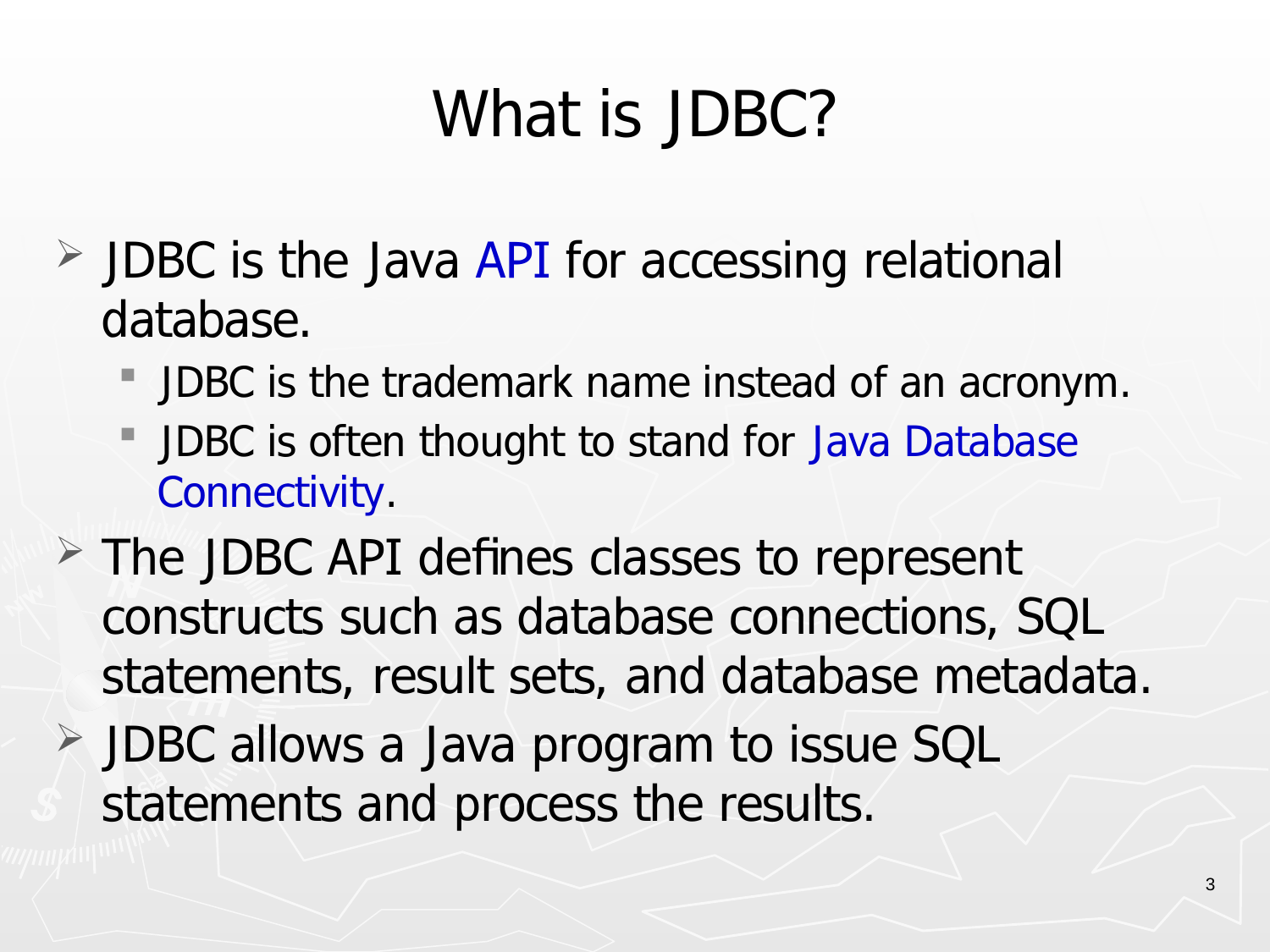

# What is JDBC?
JDBC is the Java API for accessing relational database.
JDBC is the trademark name instead of an acronym.
JDBC is often thought to stand for Java Database Connectivity.
The JDBC API defines classes to represent constructs such as database connections, SQL statements, result sets, and database metadata.
JDBC allows a Java program to issue SQL statements and process the results.

3